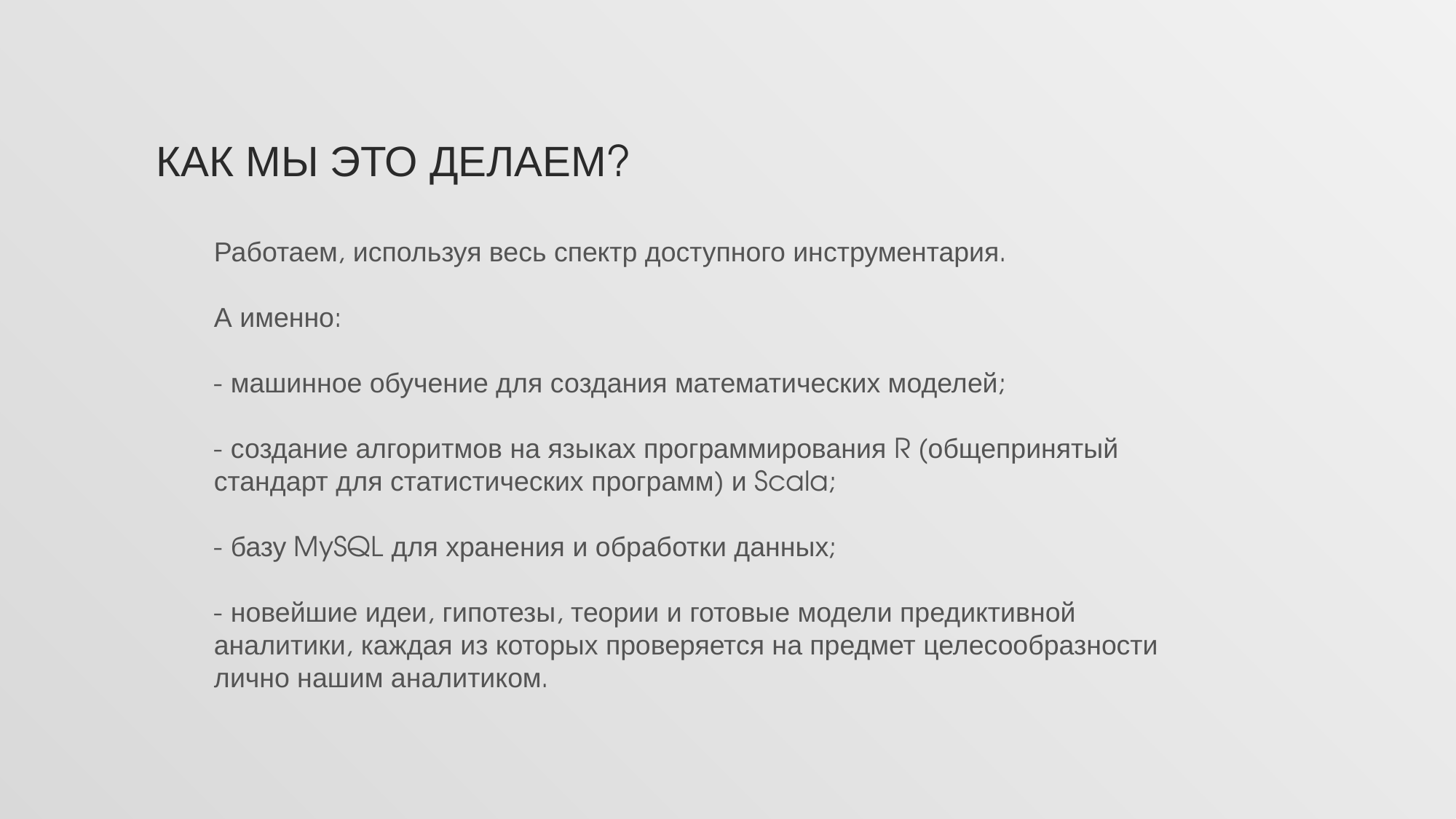

# Как мы это делаем?
Работаем, используя весь спектр доступного инструментария.

А именно:

- машинное обучение для создания математических моделей;

- создание алгоритмов на языках программирования R (общепринятый стандарт для статистических программ) и Scala;

- базу MySQL для хранения и обработки данных;

- новейшие идеи, гипотезы, теории и готовые модели предиктивной аналитики, каждая из которых проверяется на предмет целесообразности лично нашим аналитиком.